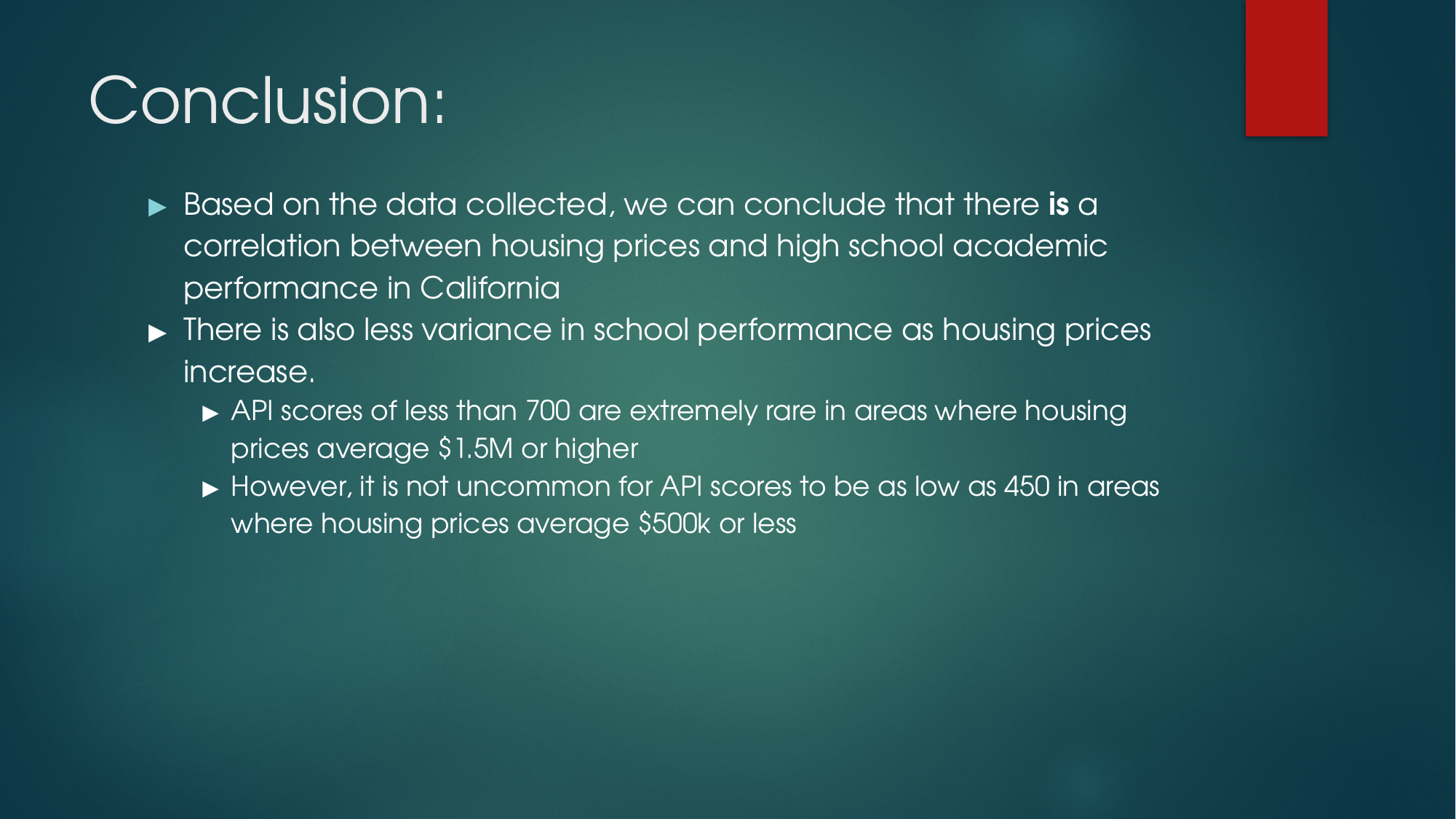

# Conclusion:
Based on the data collected, we can conclude that there is a correlation between housing prices and high school academic performance in California
There is also less variance in school performance as housing prices increase.
API scores of less than 700 are extremely rare in areas where housing prices average $1.5M or higher
However, it is not uncommon for API scores to be as low as 450 in areas where housing prices average $500k or less